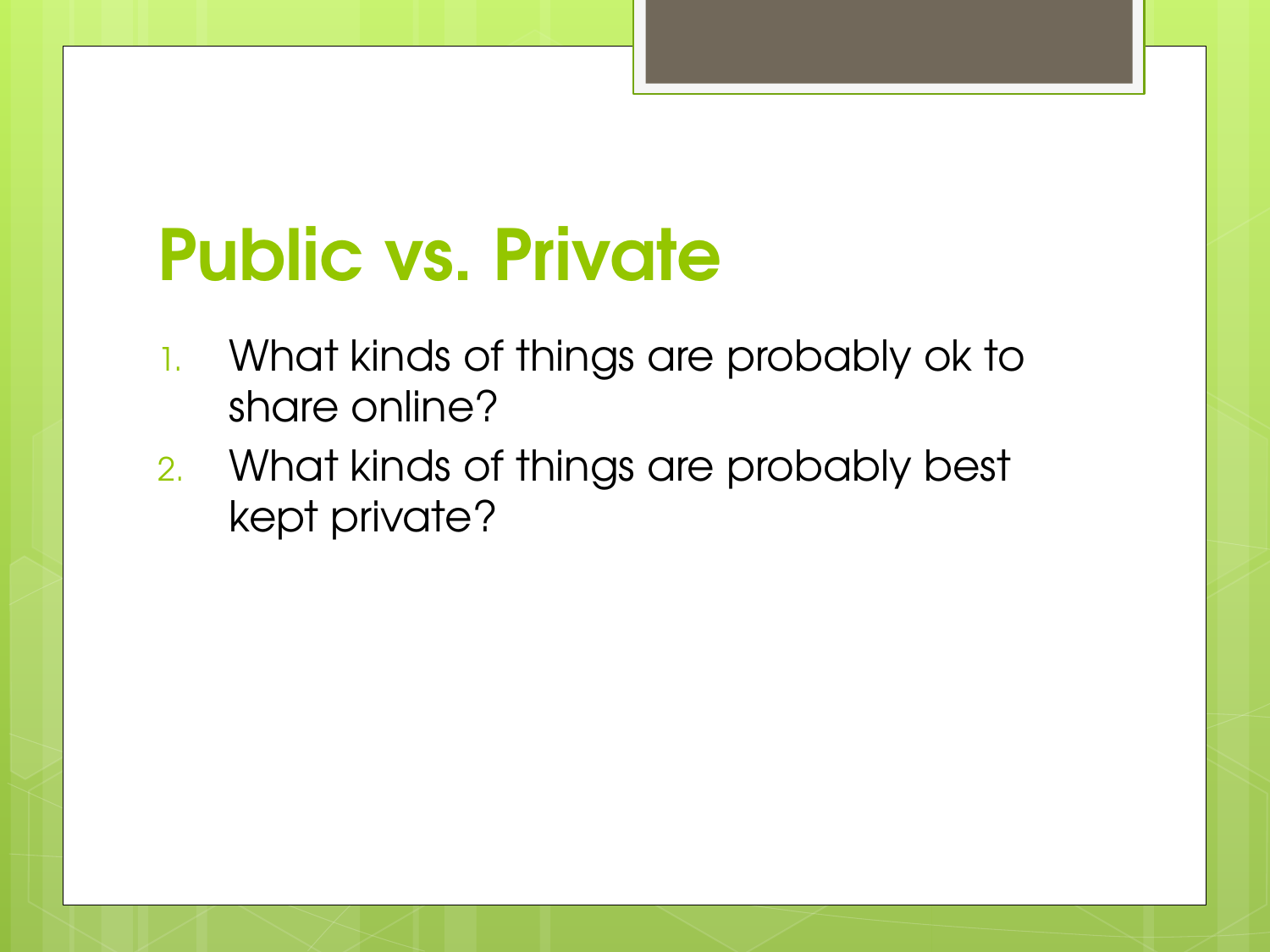

# Public vs. Private
What kinds of things are probably ok to share online?
What kinds of things are probably best kept private?